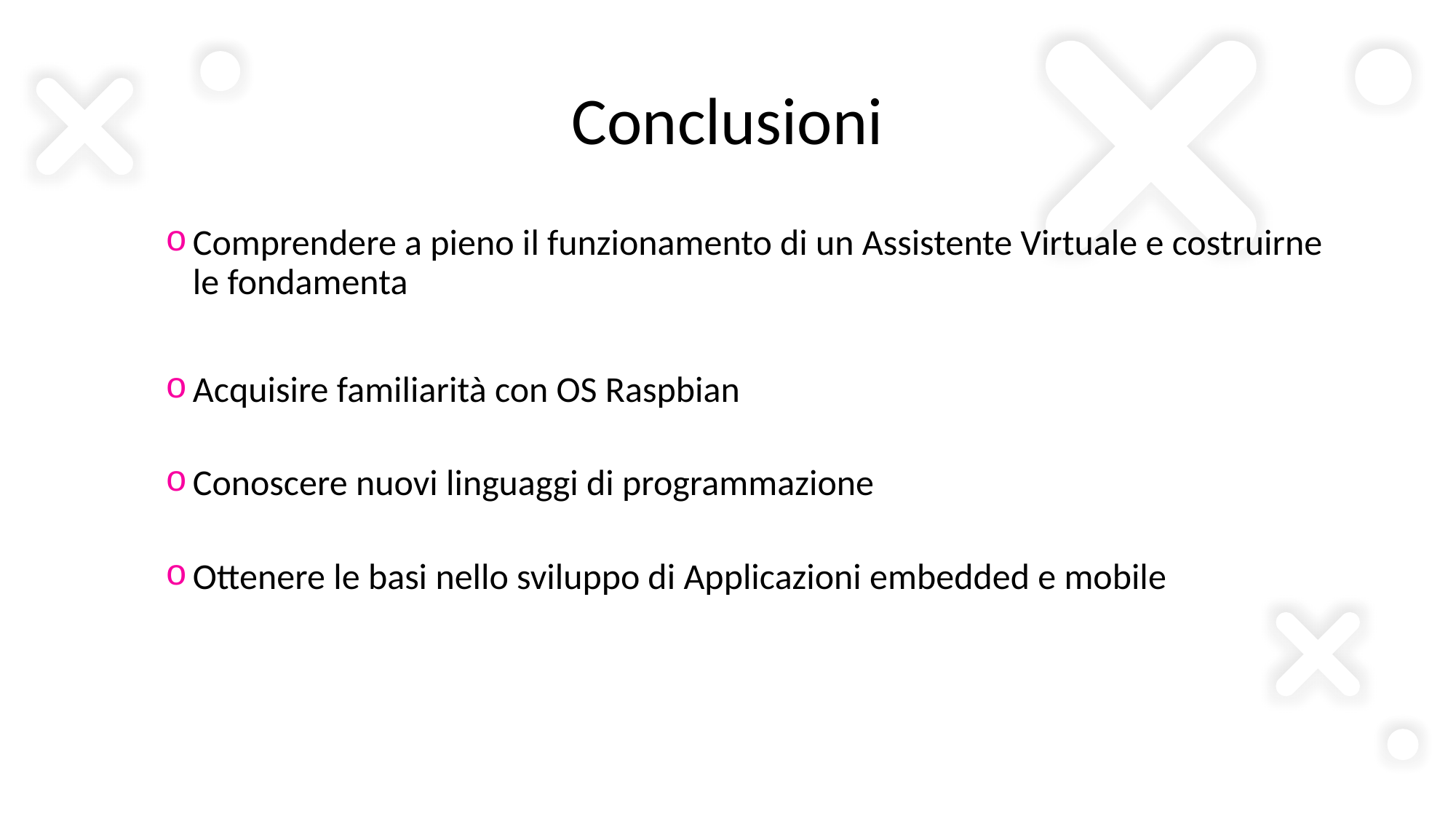

# Conclusioni
Comprendere a pieno il funzionamento di un Assistente Virtuale e costruirne le fondamenta

Acquisire familiarità con OS Raspbian

Conoscere nuovi linguaggi di programmazione

Ottenere le basi nello sviluppo di Applicazioni embedded e mobile